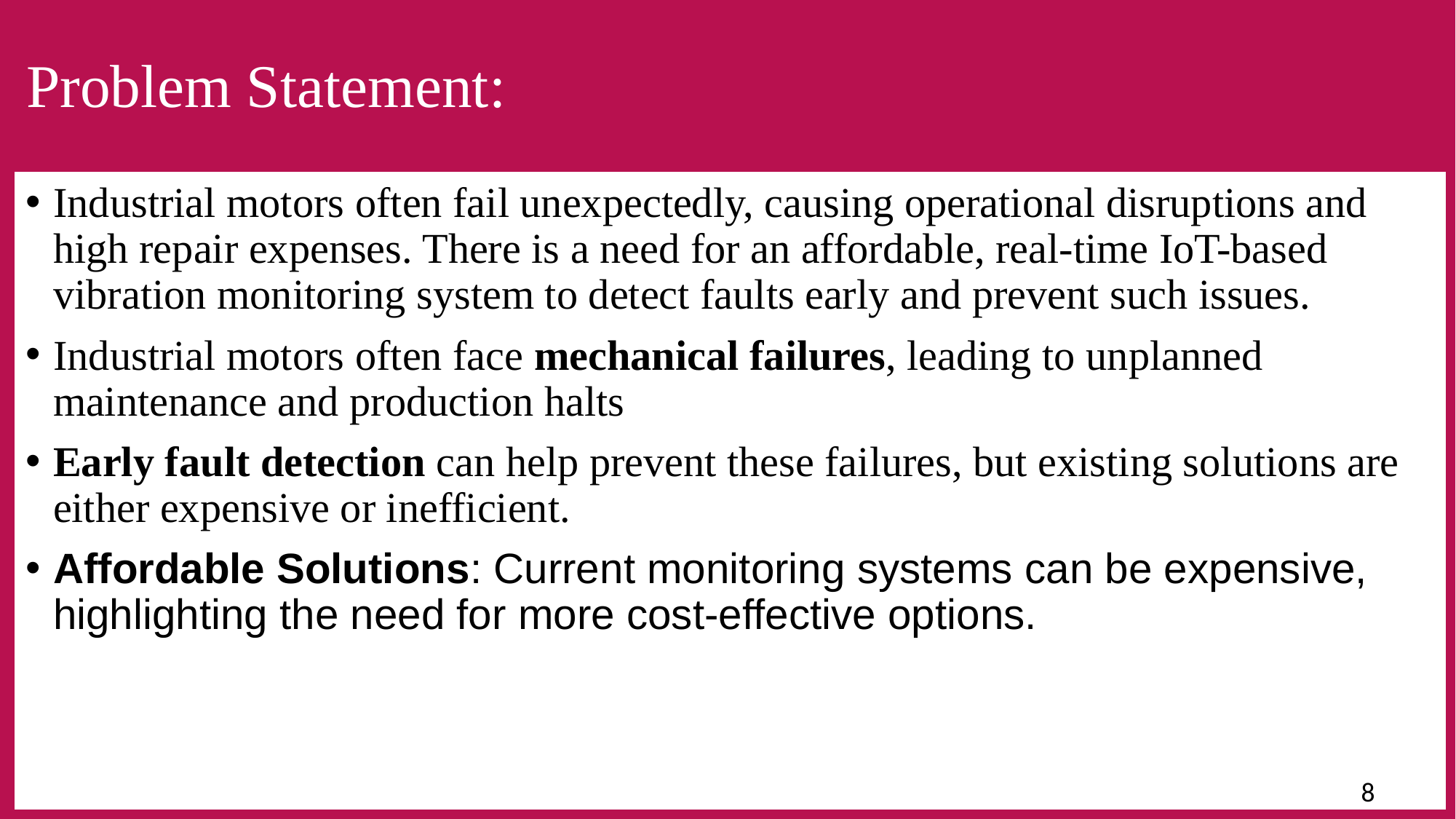

# Problem Statement:
Industrial motors often fail unexpectedly, causing operational disruptions and high repair expenses. There is a need for an affordable, real-time IoT-based vibration monitoring system to detect faults early and prevent such issues.
Industrial motors often face mechanical failures, leading to unplanned maintenance and production halts
Early fault detection can help prevent these failures, but existing solutions are either expensive or inefficient.
Affordable Solutions: Current monitoring systems can be expensive, highlighting the need for more cost-effective options.

      8